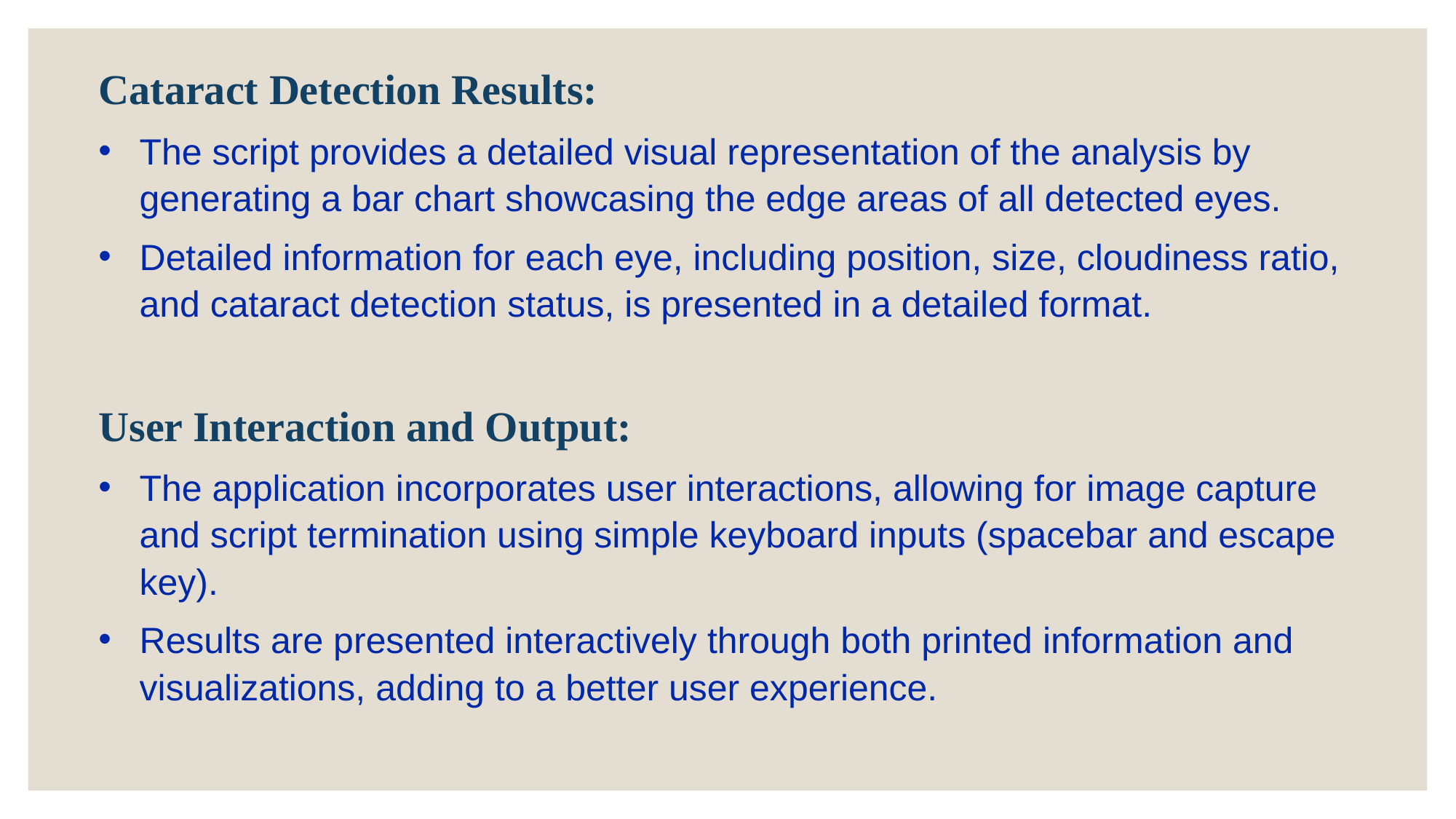

Cataract Detection Results:
The script provides a detailed visual representation of the analysis by generating a bar chart showcasing the edge areas of all detected eyes.
Detailed information for each eye, including position, size, cloudiness ratio, and cataract detection status, is presented in a detailed format.

User Interaction and Output:
The application incorporates user interactions, allowing for image capture and script termination using simple keyboard inputs (spacebar and escape key).
Results are presented interactively through both printed information and visualizations, adding to a better user experience.